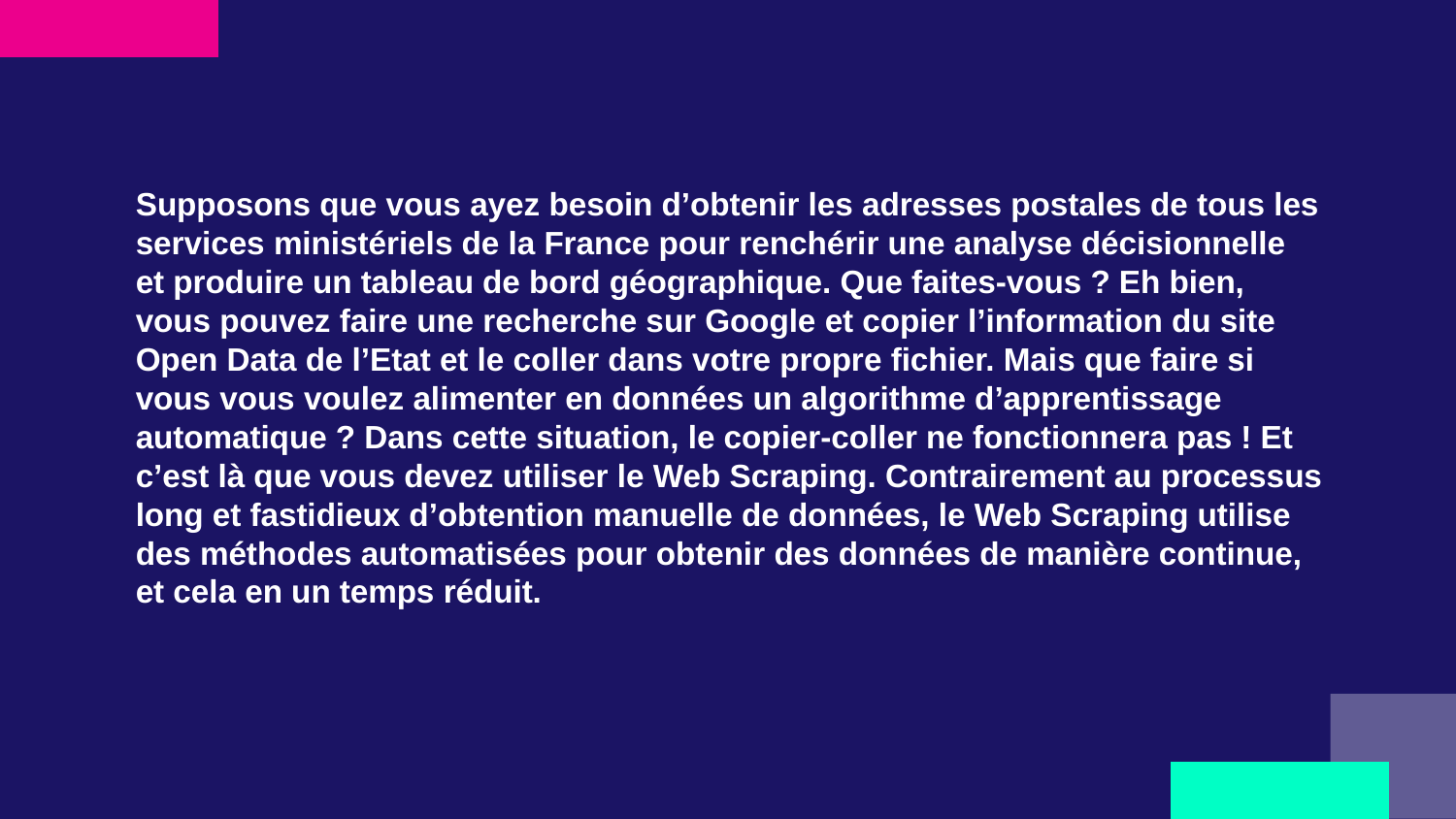

Supposons que vous ayez besoin d’obtenir les adresses postales de tous les services ministériels de la France pour renchérir une analyse décisionnelle et produire un tableau de bord géographique. Que faites-vous ? Eh bien, vous pouvez faire une recherche sur Google et copier l’information du site Open Data de l’Etat et le coller dans votre propre fichier. Mais que faire si vous vous voulez alimenter en données un algorithme d’apprentissage automatique ? Dans cette situation, le copier-coller ne fonctionnera pas ! Et c’est là que vous devez utiliser le Web Scraping. Contrairement au processus long et fastidieux d’obtention manuelle de données, le Web Scraping utilise des méthodes automatisées pour obtenir des données de manière continue, et cela en un temps réduit.